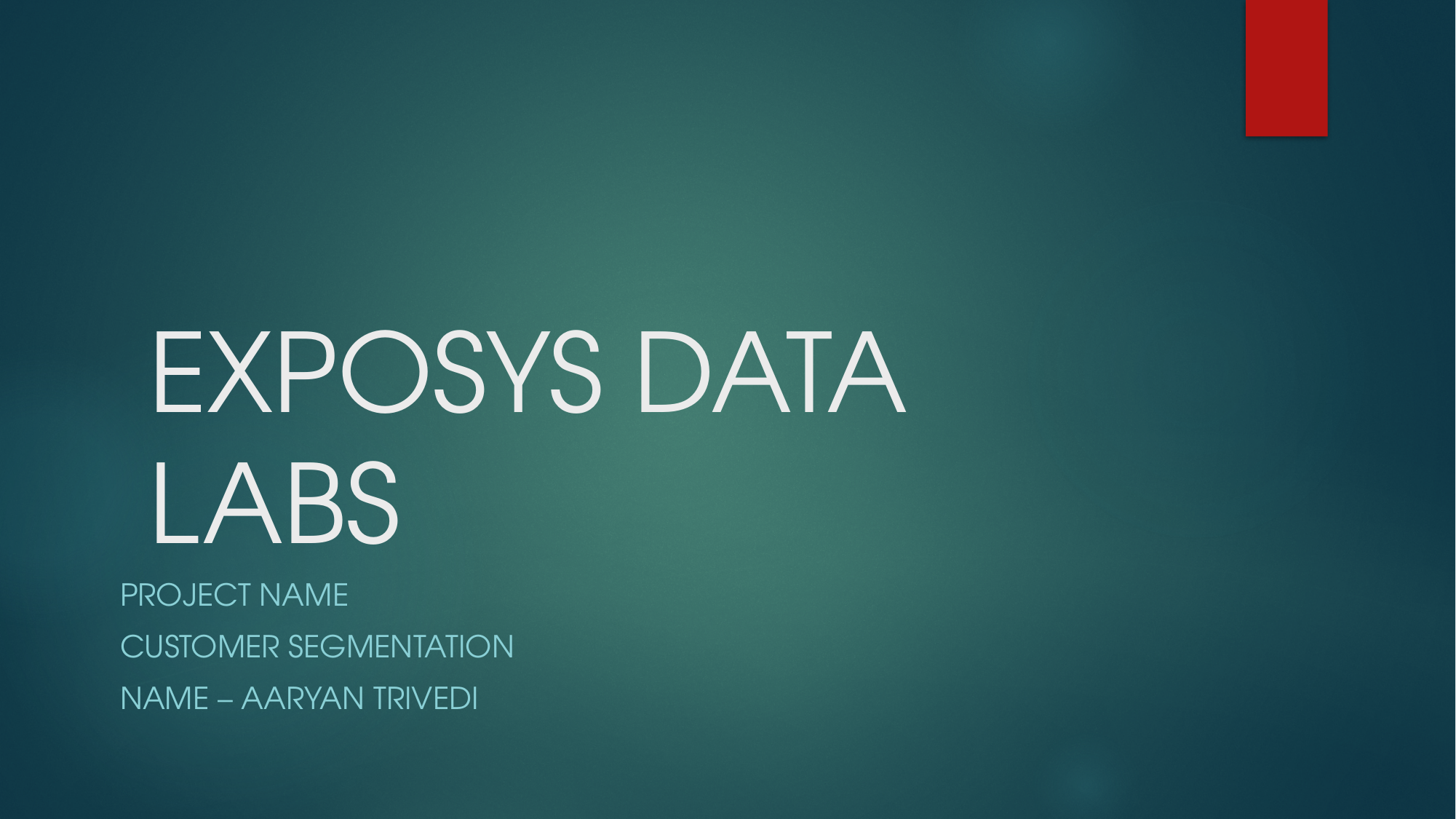

# EXPOSYS DATA LABS
PROJECT NAME
CUSTOMER SEGMENTATION
Name – AARYAN TRIVEDI